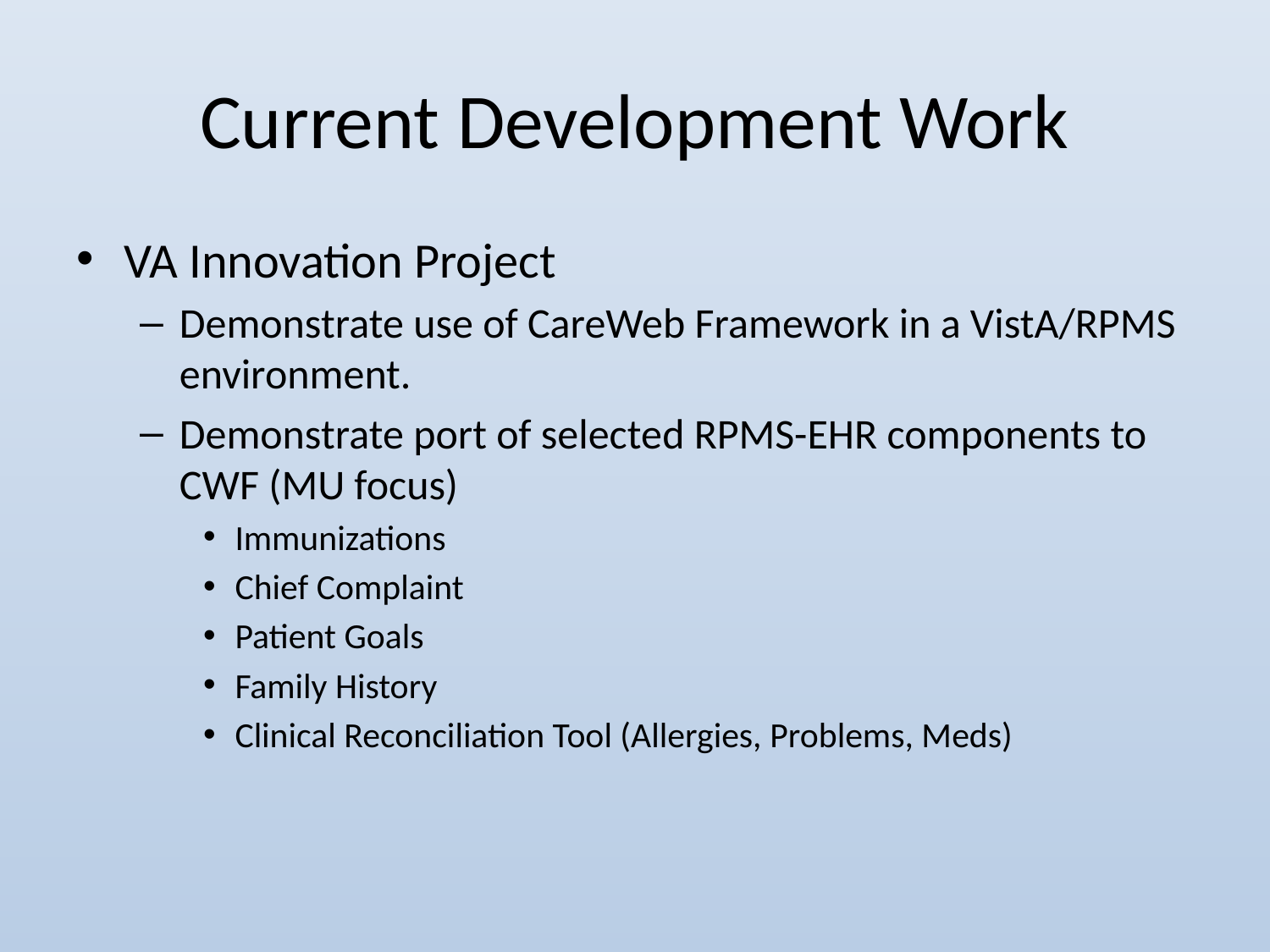

# Current Development Work
VA Innovation Project
Demonstrate use of CareWeb Framework in a VistA/RPMS environment.
Demonstrate port of selected RPMS-EHR components to CWF (MU focus)
Immunizations
Chief Complaint
Patient Goals
Family History
Clinical Reconciliation Tool (Allergies, Problems, Meds)